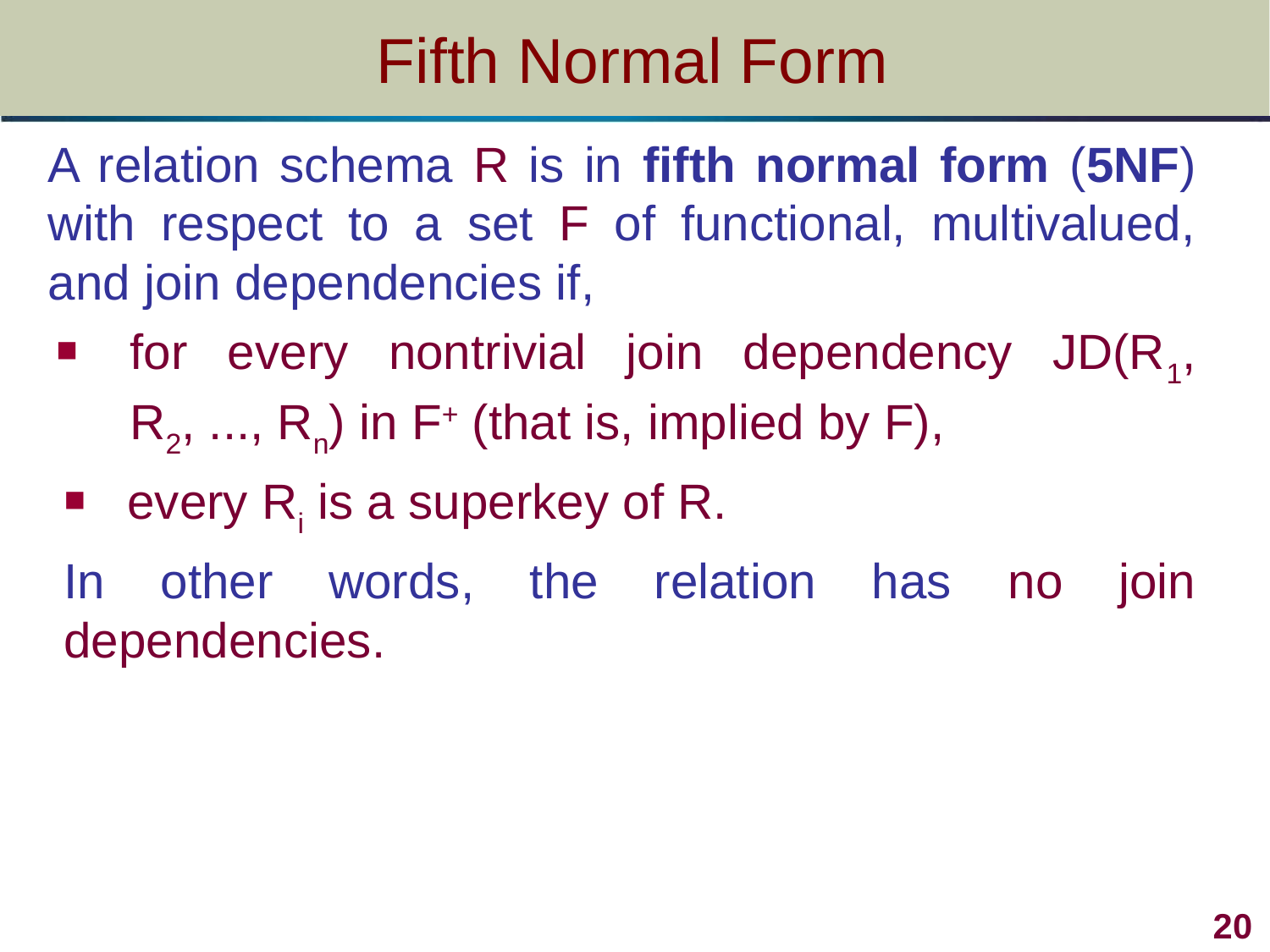

# Fifth Normal Form
A relation schema R is in fifth normal form (5NF) with respect to a set F of functional, multivalued, and join dependencies if,
for every nontrivial join dependency JD(R1, R2, ..., Rn) in F+ (that is, implied by F),
every Ri is a superkey of R.
In other words, the relation has no join dependencies.
20